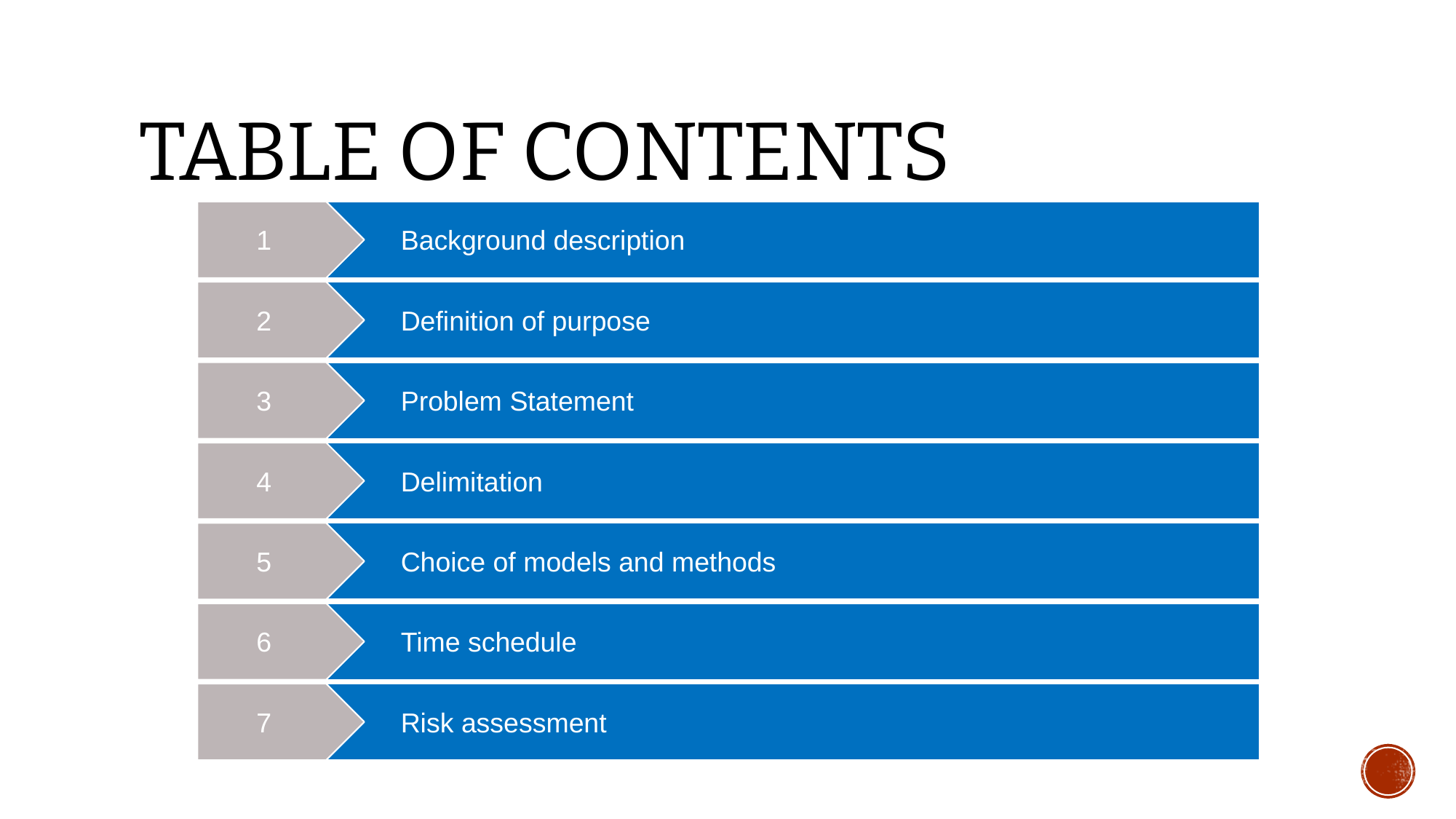

# Table of contents

1
Background description

2
Definition of purpose

3
Problem Statement

4
Delimitation

5
Choice of models and methods

6
Time schedule

7
Risk assessment